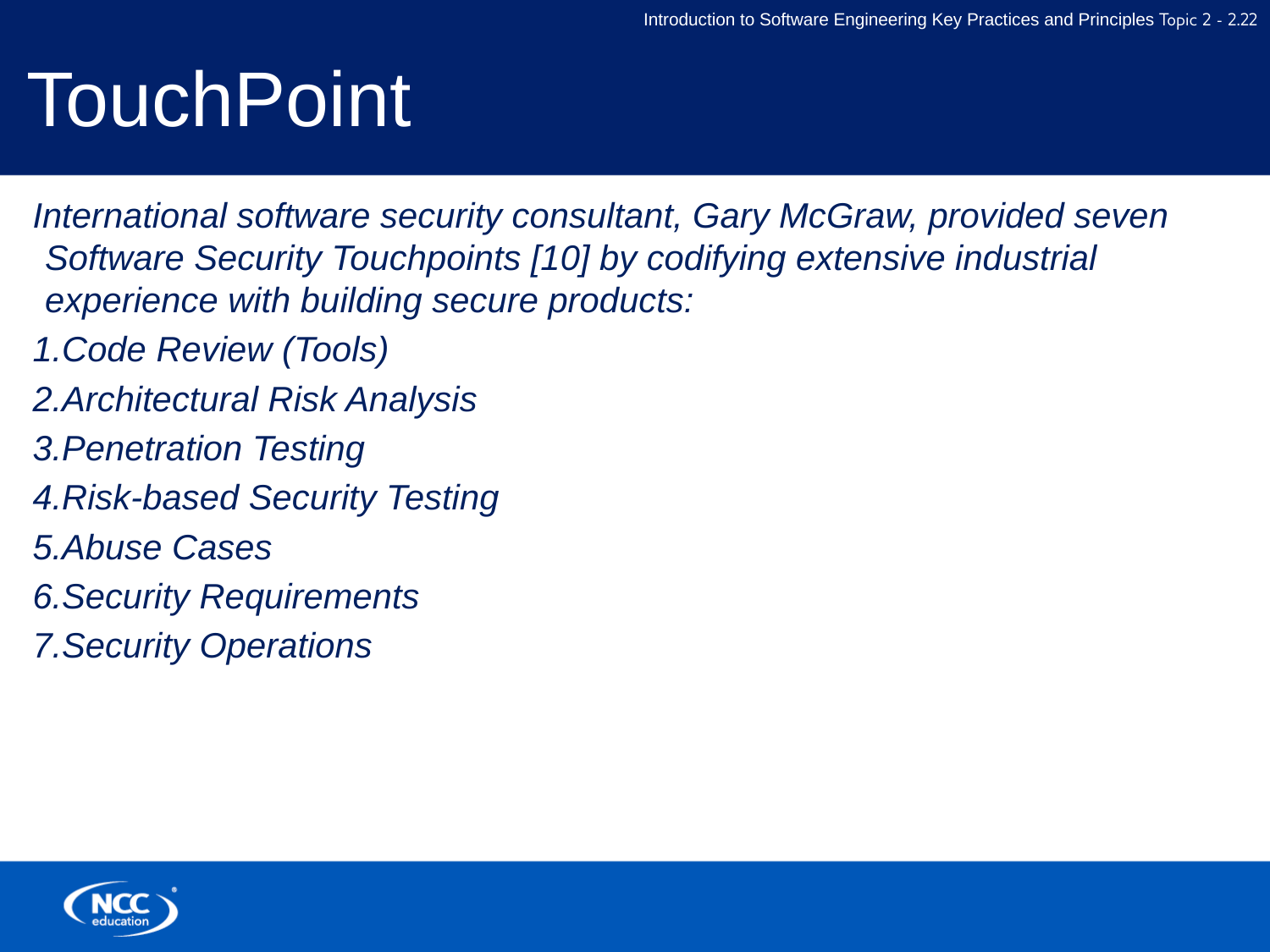

# TouchPoint
International software security consultant, Gary McGraw, provided seven Software Security Touchpoints [10] by codifying extensive industrial experience with building secure products:
Code Review (Tools)
Architectural Risk Analysis
Penetration Testing
Risk-based Security Testing
Abuse Cases
Security Requirements
Security Operations